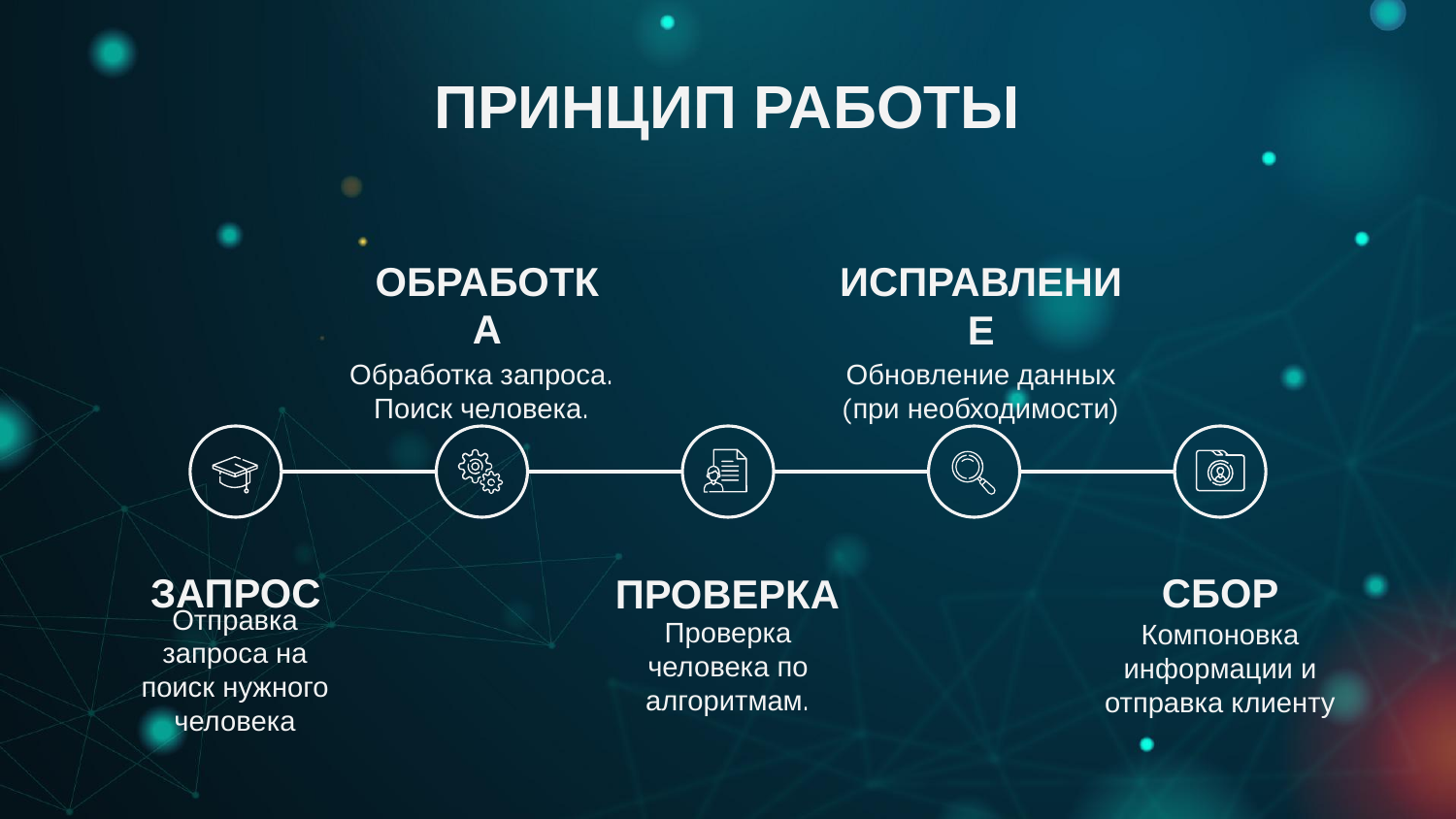

# ПРИНЦИП РАБОТЫ
ОБРАБОТКА
ИСПРАВЛЕНИЕ
Обработка запроса. Поиск человека.
Обновление данных (при необходимости)

ЗАПРОС
СБОР
ПРОВЕРКА
Отправка запроса на поиск нужного человека
Проверка человека по алгоритмам.
Компоновка информации и отправка клиенту